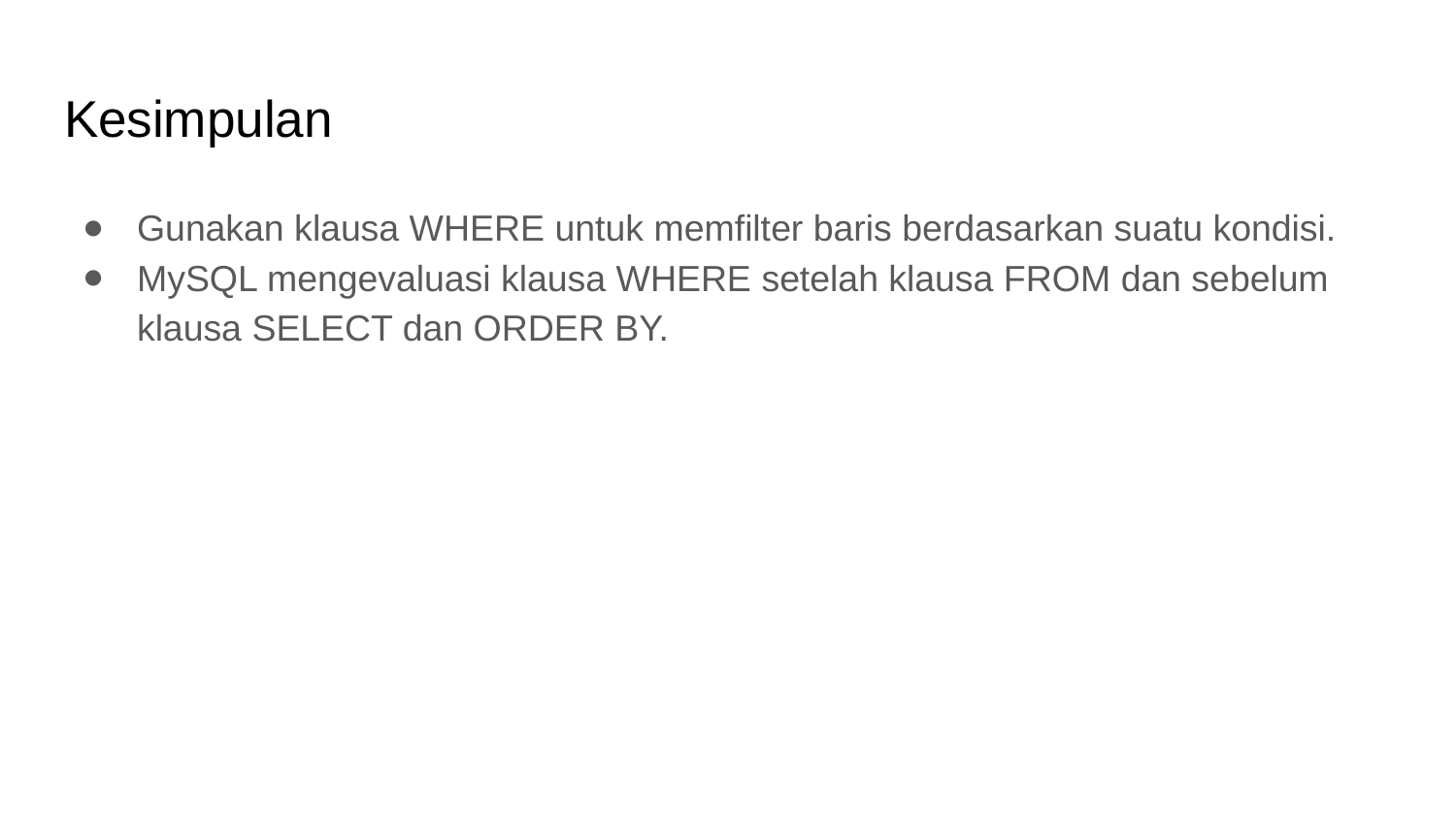

# Kesimpulan
Gunakan klausa WHERE untuk memfilter baris berdasarkan suatu kondisi.
MySQL mengevaluasi klausa WHERE setelah klausa FROM dan sebelum klausa SELECT dan ORDER BY.